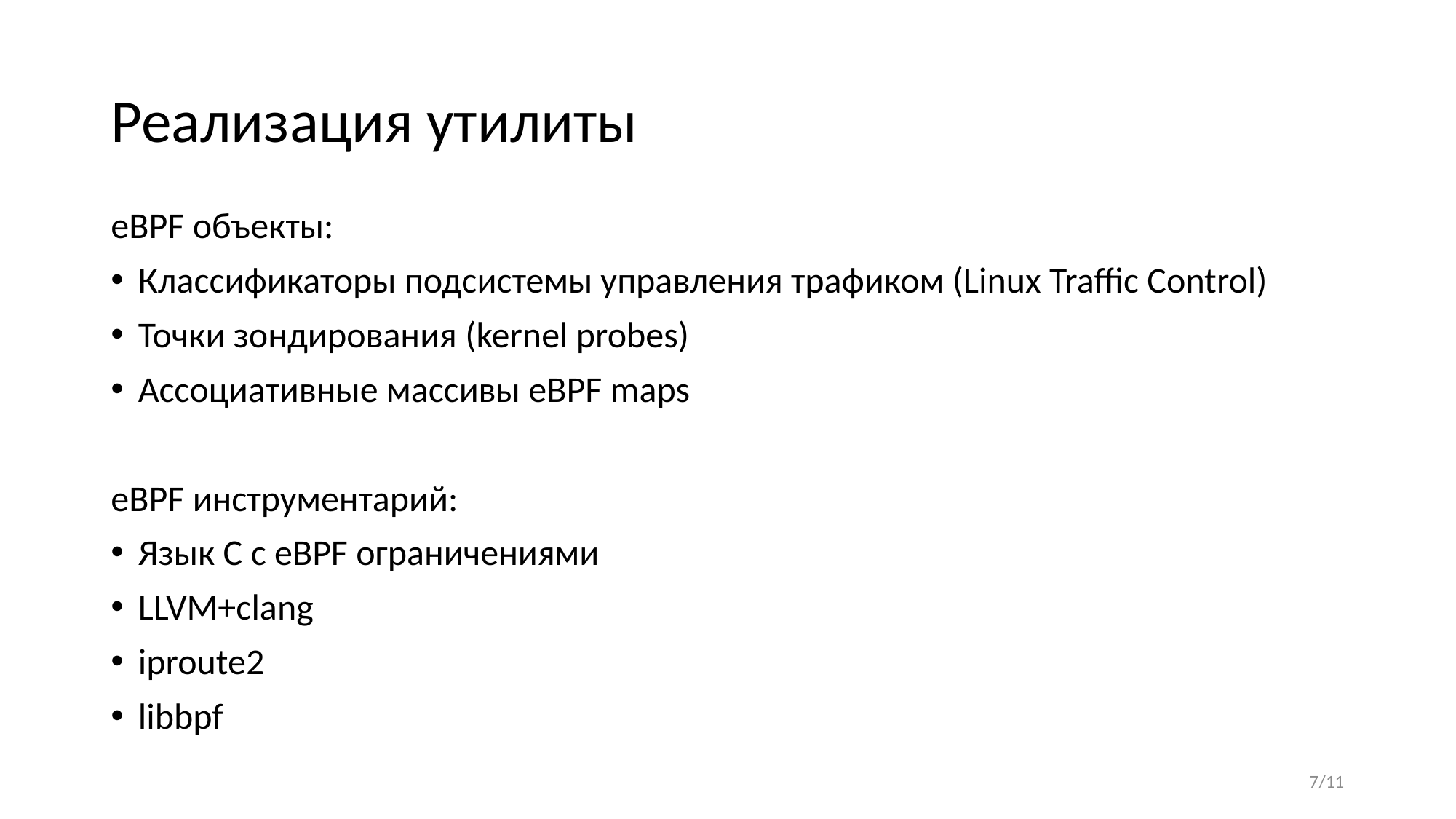

# Реализация утилиты
eBPF объекты:
Классификаторы подсистемы управления трафиком (Linux Traffic Control)
Точки зондирования (kernel probes)
Ассоциативные массивы eBPF maps

eBPF инструментарий:
Язык C с eBPF ограничениями
LLVM+clang
iproute2
libbpf
7/11